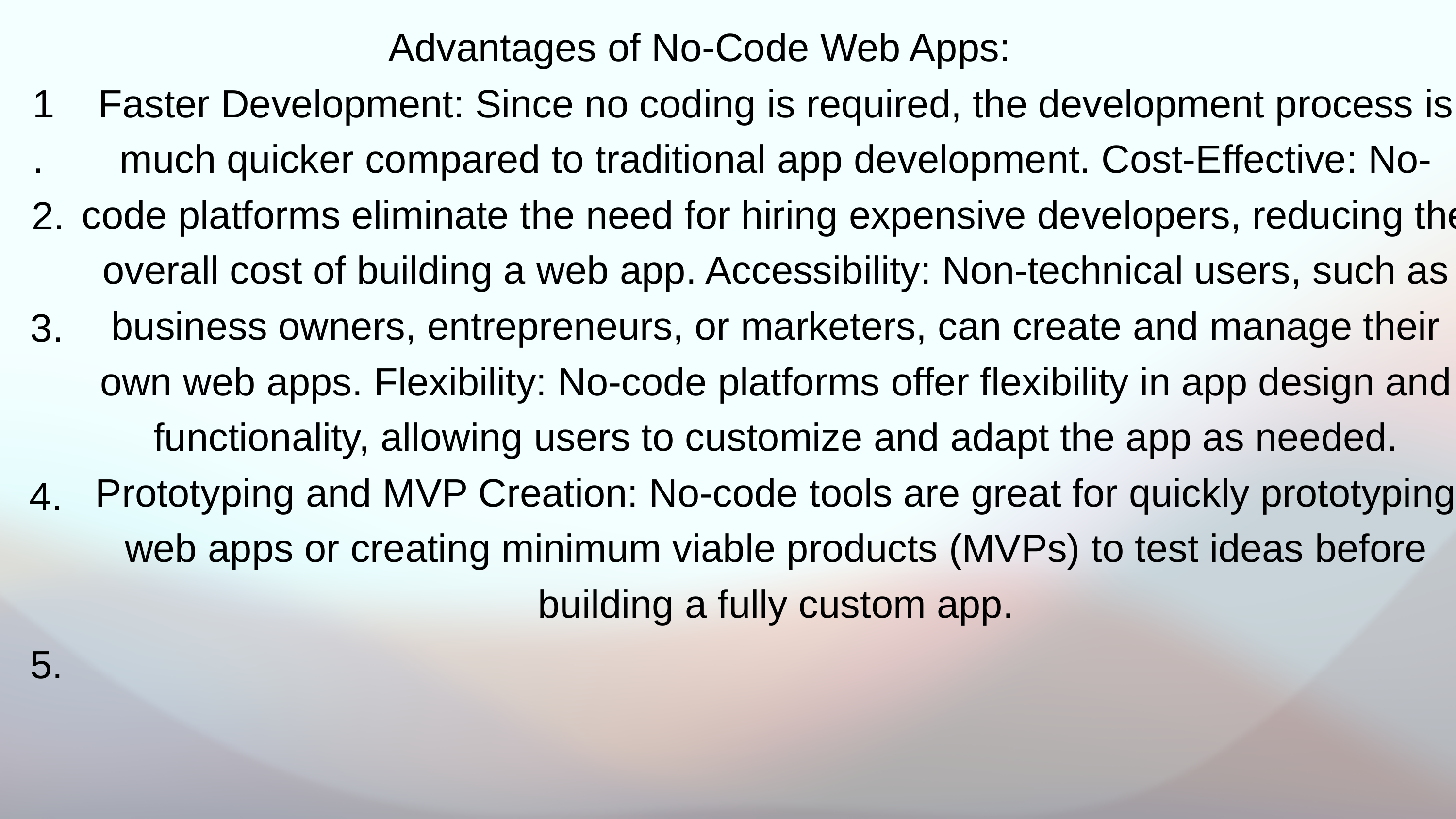

Advantages of No-Code Web Apps:
Faster Development: Since no coding is required, the development process is much quicker compared to traditional app development. Cost-Effective: No-code platforms eliminate the need for hiring expensive developers, reducing the overall cost of building a web app. Accessibility: Non-technical users, such as business owners, entrepreneurs, or marketers, can create and manage their own web apps. Flexibility: No-code platforms offer flexibility in app design and functionality, allowing users to customize and adapt the app as needed. Prototyping and MVP Creation: No-code tools are great for quickly prototyping web apps or creating minimum viable products (MVPs) to test ideas before building a fully custom app.
1.
2.
3.
4.
5.